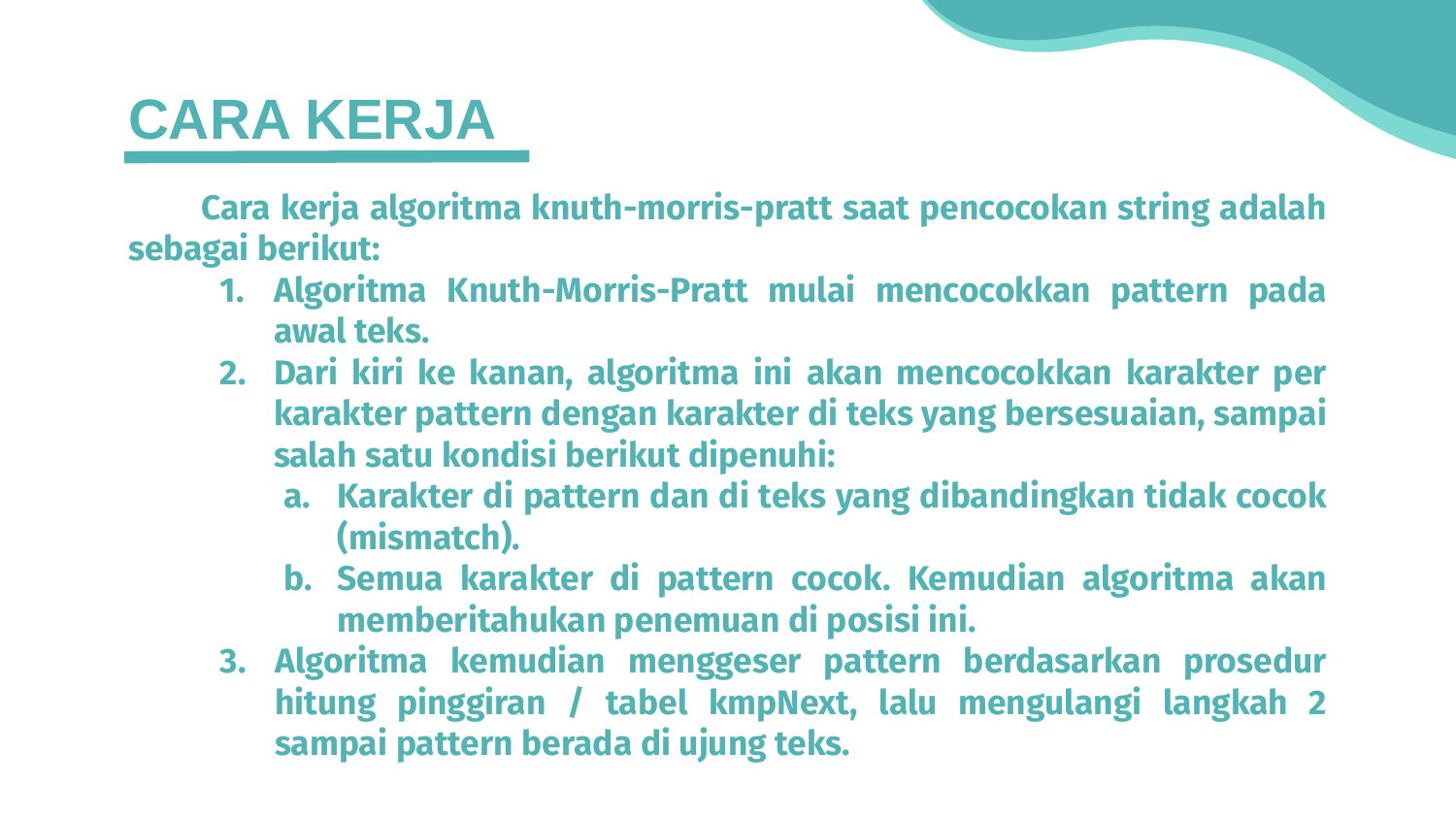

# CARA KERJA
Cara kerja algoritma knuth-morris-pratt saat pencocokan string adalah sebagai berikut:
Algoritma Knuth-Morris-Pratt mulai mencocokkan pattern pada awal teks.
Dari kiri ke kanan, algoritma ini akan mencocokkan karakter per karakter pattern dengan karakter di teks yang bersesuaian, sampai salah satu kondisi berikut dipenuhi:
Karakter di pattern dan di teks yang dibandingkan tidak cocok (mismatch).
Semua karakter di pattern cocok. Kemudian algoritma akan memberitahukan penemuan di posisi ini.
Algoritma kemudian menggeser pattern berdasarkan prosedur hitung pinggiran / tabel kmpNext, lalu mengulangi langkah 2 sampai pattern berada di ujung teks.